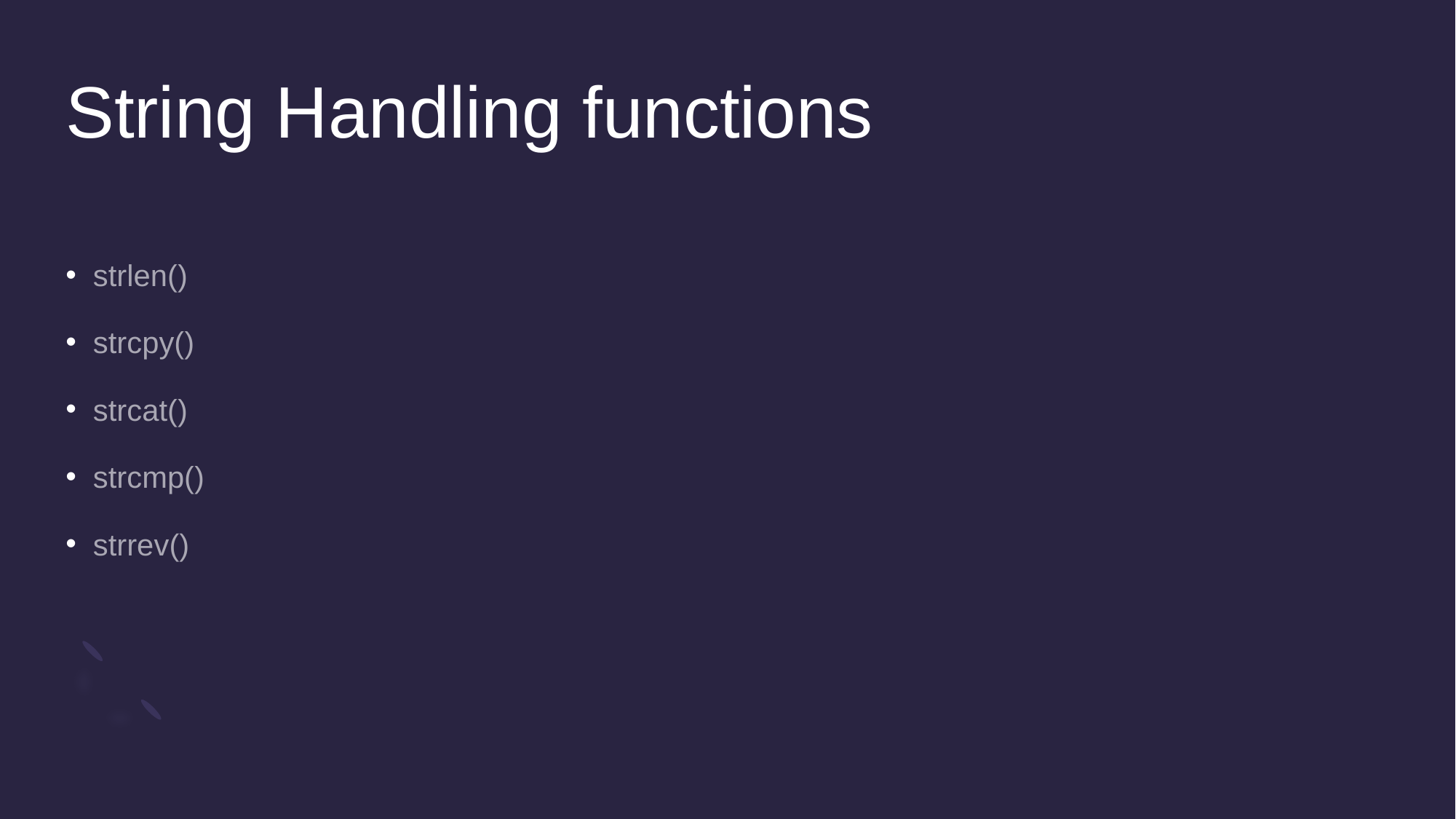

# String Handling functions
strlen()
strcpy()
strcat()
strcmp()
strrev()